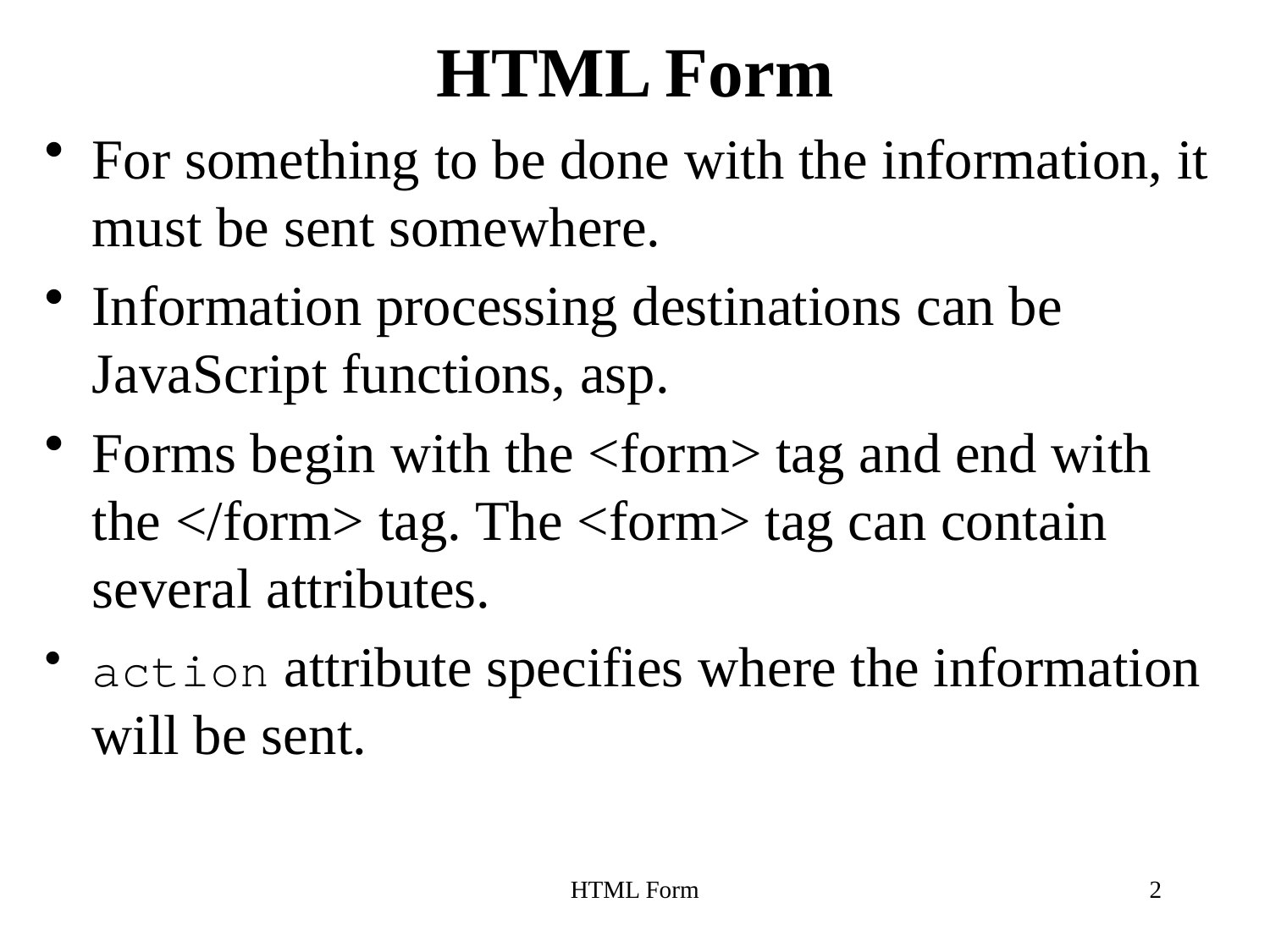

# HTML Form
For something to be done with the information, it must be sent somewhere.
Information processing destinations can be JavaScript functions, asp.
Forms begin with the <form> tag and end with the </form> tag. The <form> tag can contain several attributes.
action attribute specifies where the information will be sent.
HTML Form
2